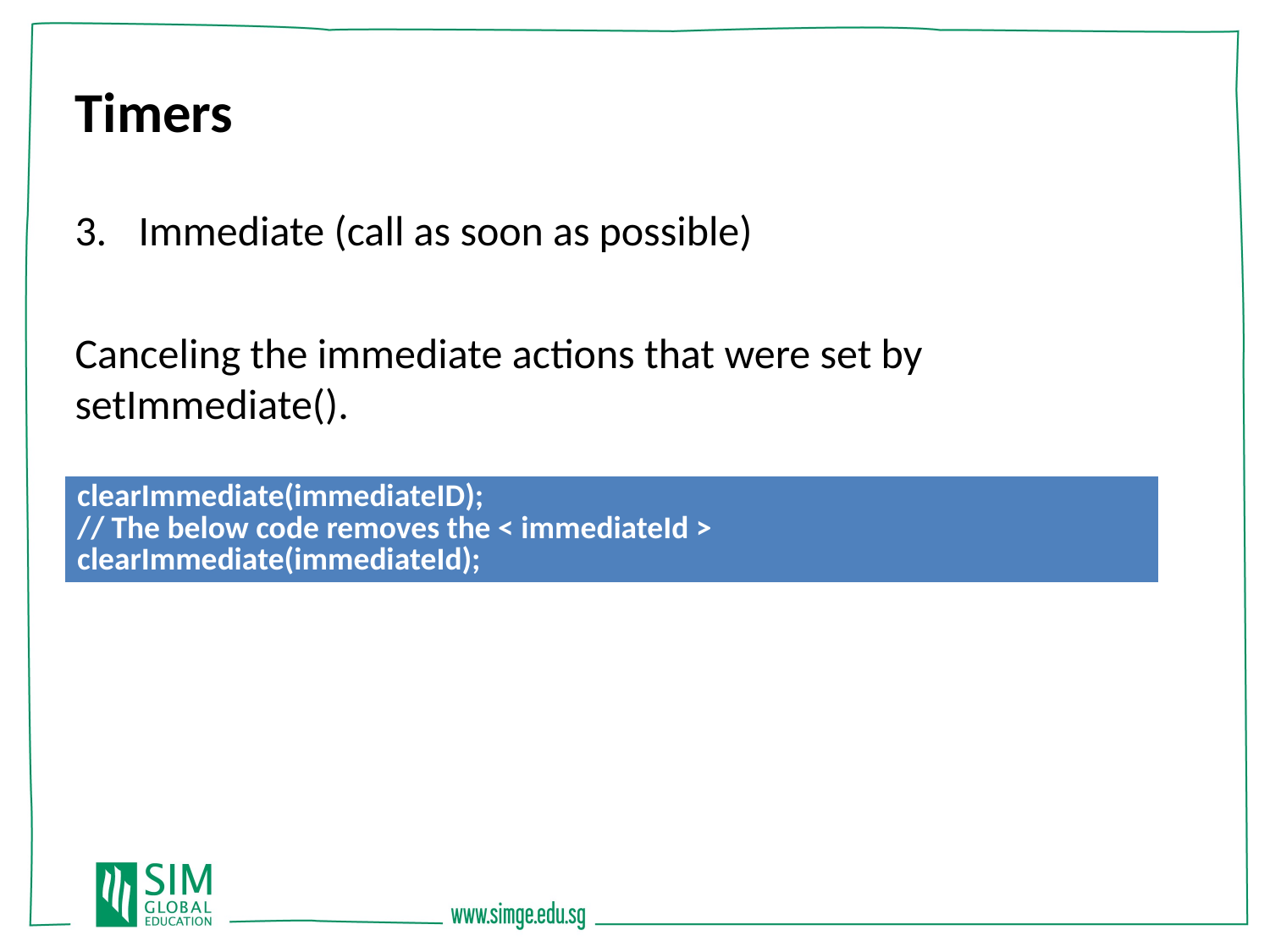

Timers
Immediate (call as soon as possible)

Canceling the immediate actions that were set by setImmediate().
| clearImmediate(immediateID); // The below code removes the < immediateId > clearImmediate(immediateId); |
| --- |